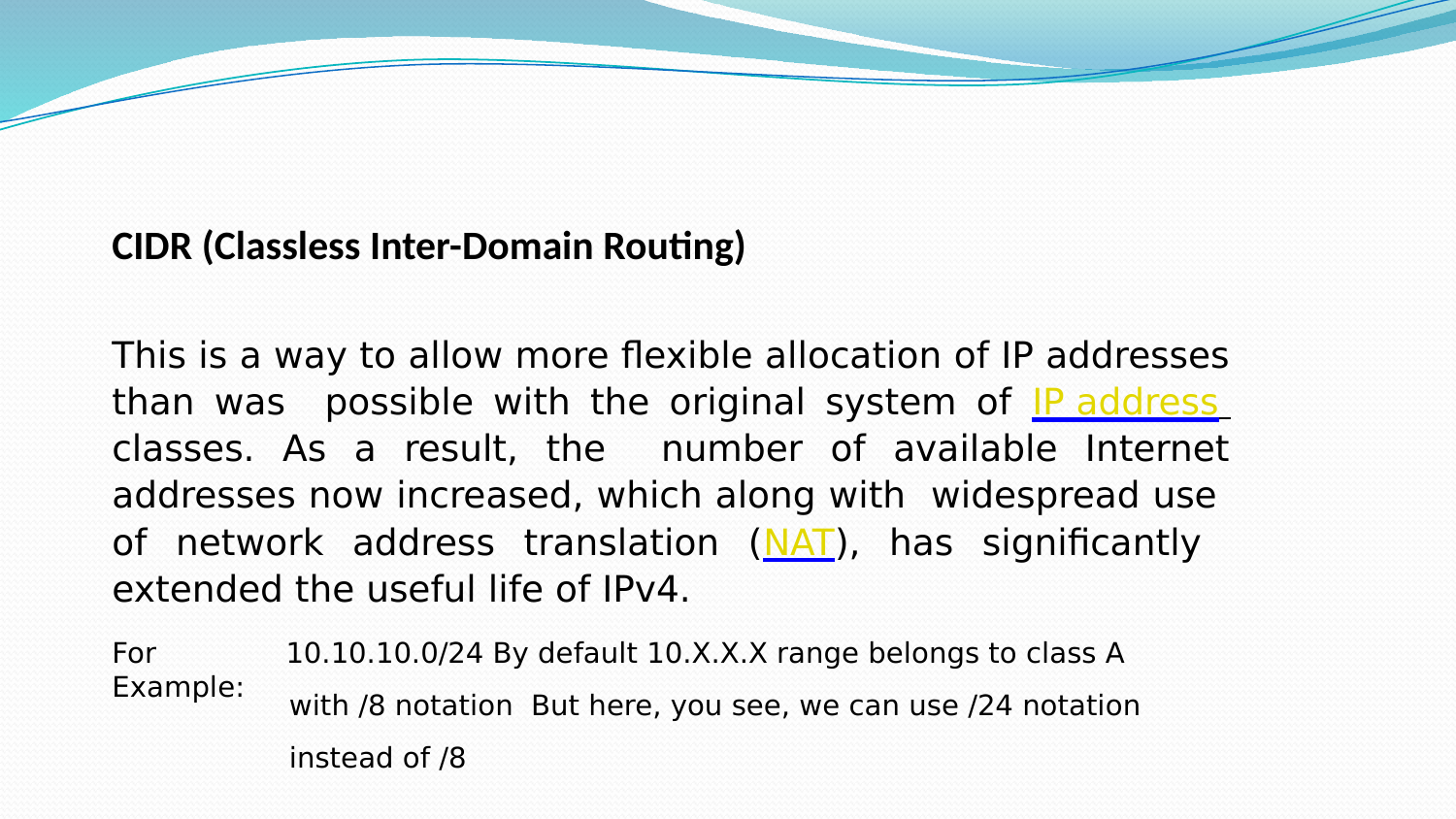

# CIDR (Classless Inter-Domain Routing)
This is a way to allow more flexible allocation of IP addresses than was  possible with the original system of IP address classes. As a result, the  number of available Internet addresses now increased, which along with  widespread use  of network address translation (NAT), has significantly  extended the useful life of IPv4.
10.10.10.0/24 By default 10.X.X.X range belongs to class A with /8 notation  But here, you see, we can use /24 notation instead of /8
For Example: